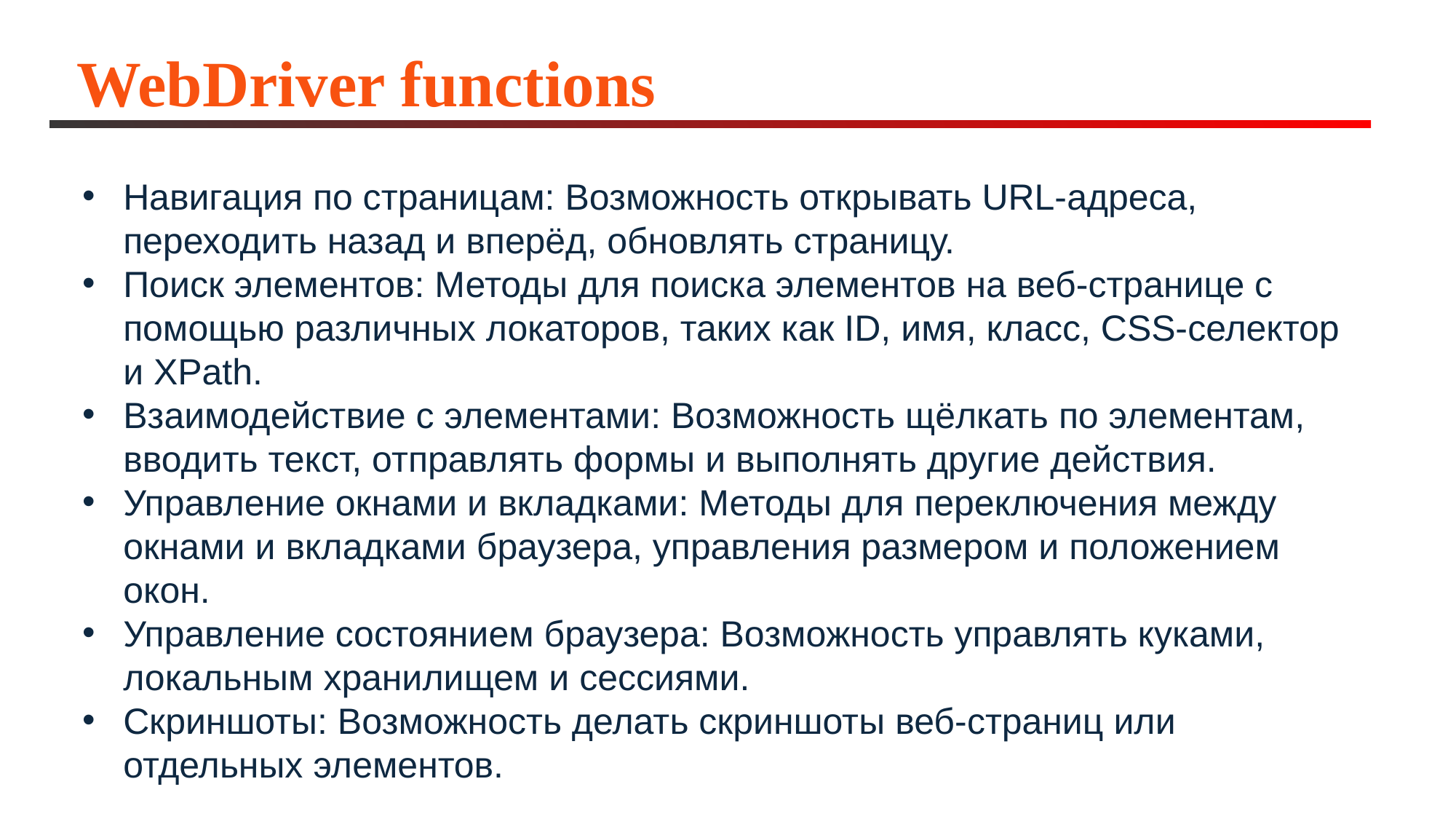

# WebDriver functions

Навигация по страницам: Возможность открывать URL-адреса, переходить назад и вперёд, обновлять страницу.
Поиск элементов: Методы для поиска элементов на веб-странице с помощью различных локаторов, таких как ID, имя, класс, CSS-селектор и XPath.
Взаимодействие с элементами: Возможность щёлкать по элементам, вводить текст, отправлять формы и выполнять другие действия.
Управление окнами и вкладками: Методы для переключения между окнами и вкладками браузера, управления размером и положением окон.
Управление состоянием браузера: Возможность управлять куками, локальным хранилищем и сессиями.
Скриншоты: Возможность делать скриншоты веб-страниц или отдельных элементов.